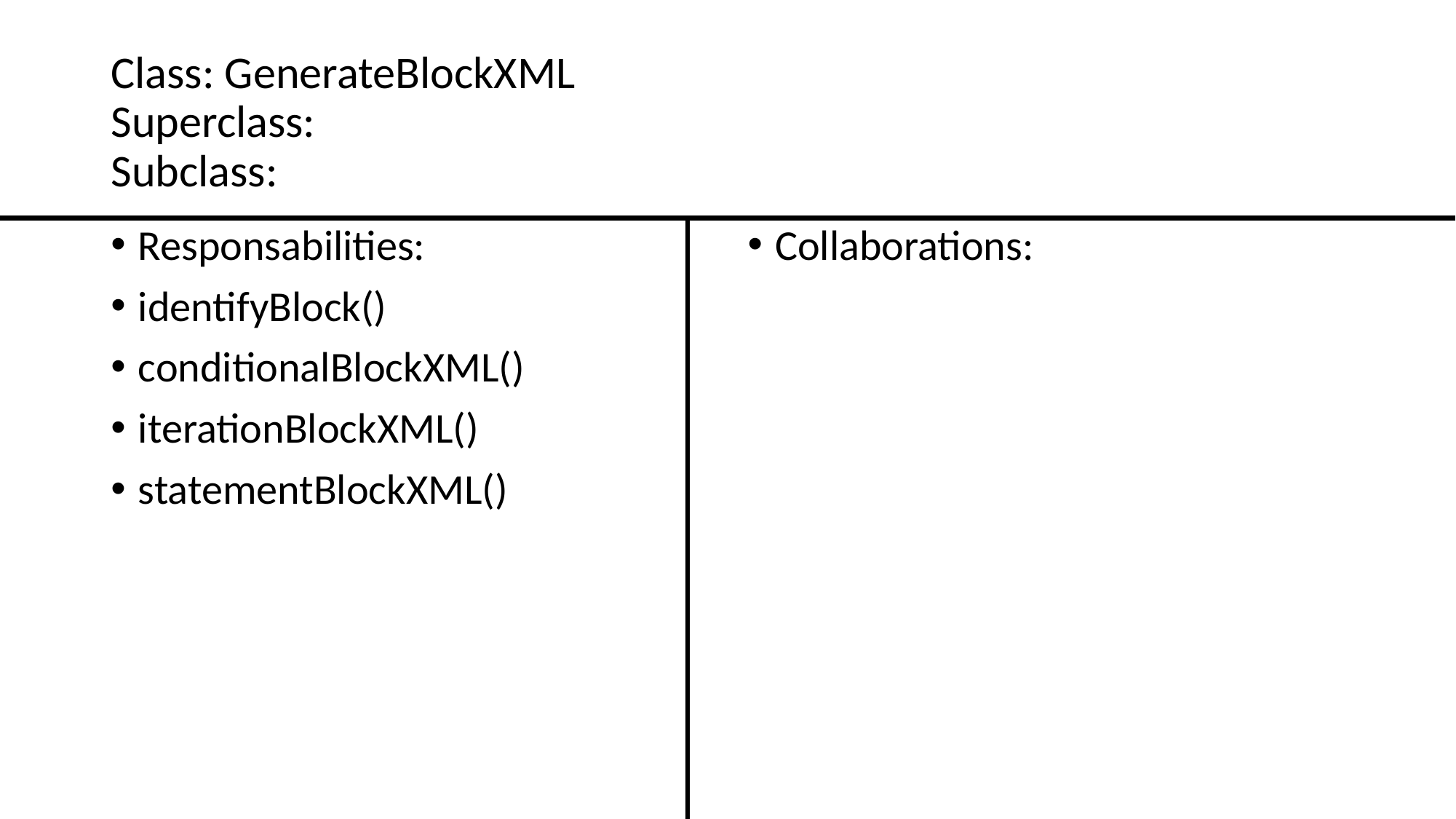

# Class: GenerateBlockXML Superclass: Subclass:
Responsabilities:
identifyBlock()
conditionalBlockXML()
iterationBlockXML()
statementBlockXML()

Collaborations: